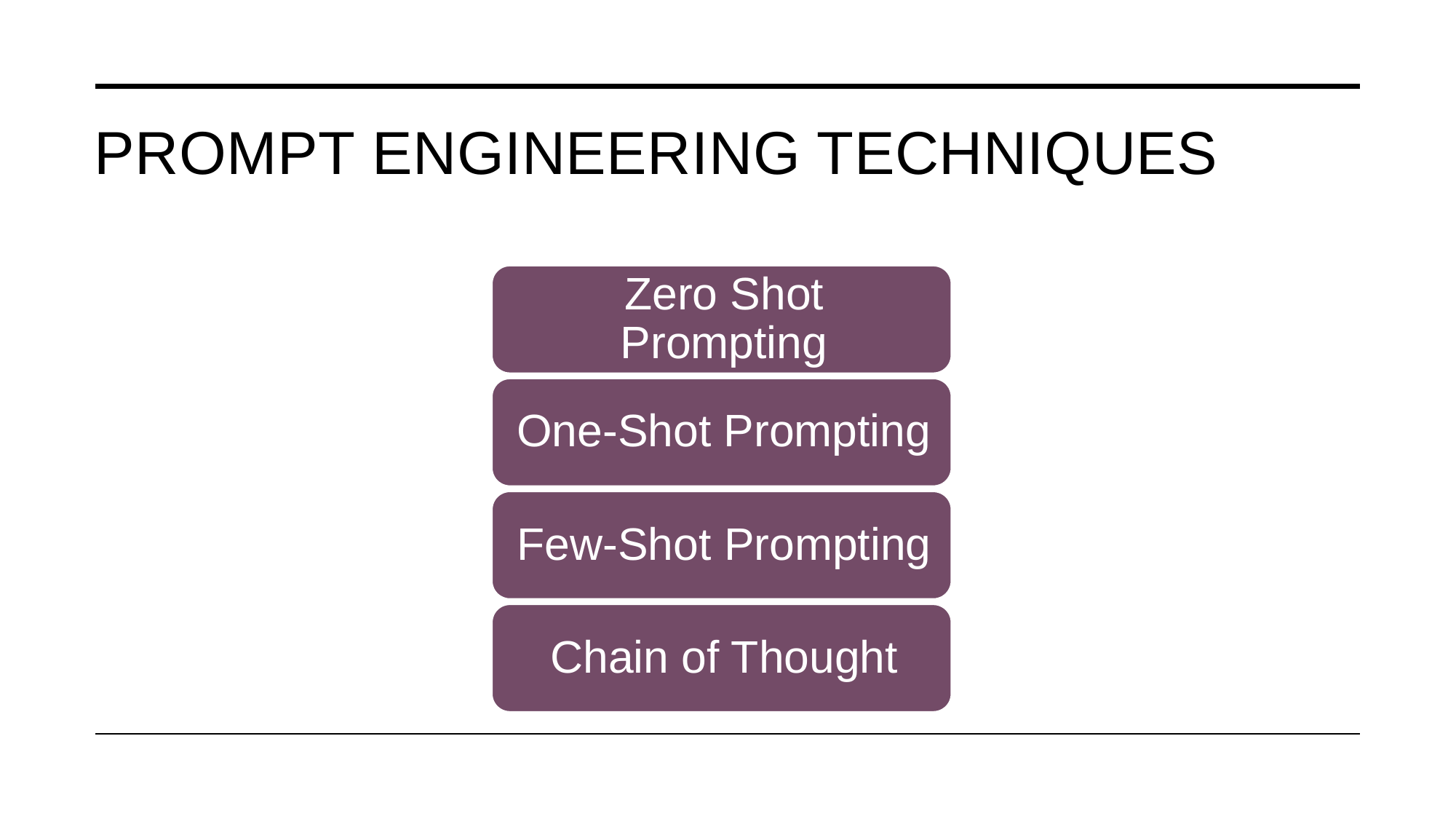

# Prompt Engineering Techniques
Zero Shot Prompting
One-Shot Prompting
Few-Shot Prompting
Chain of Thought